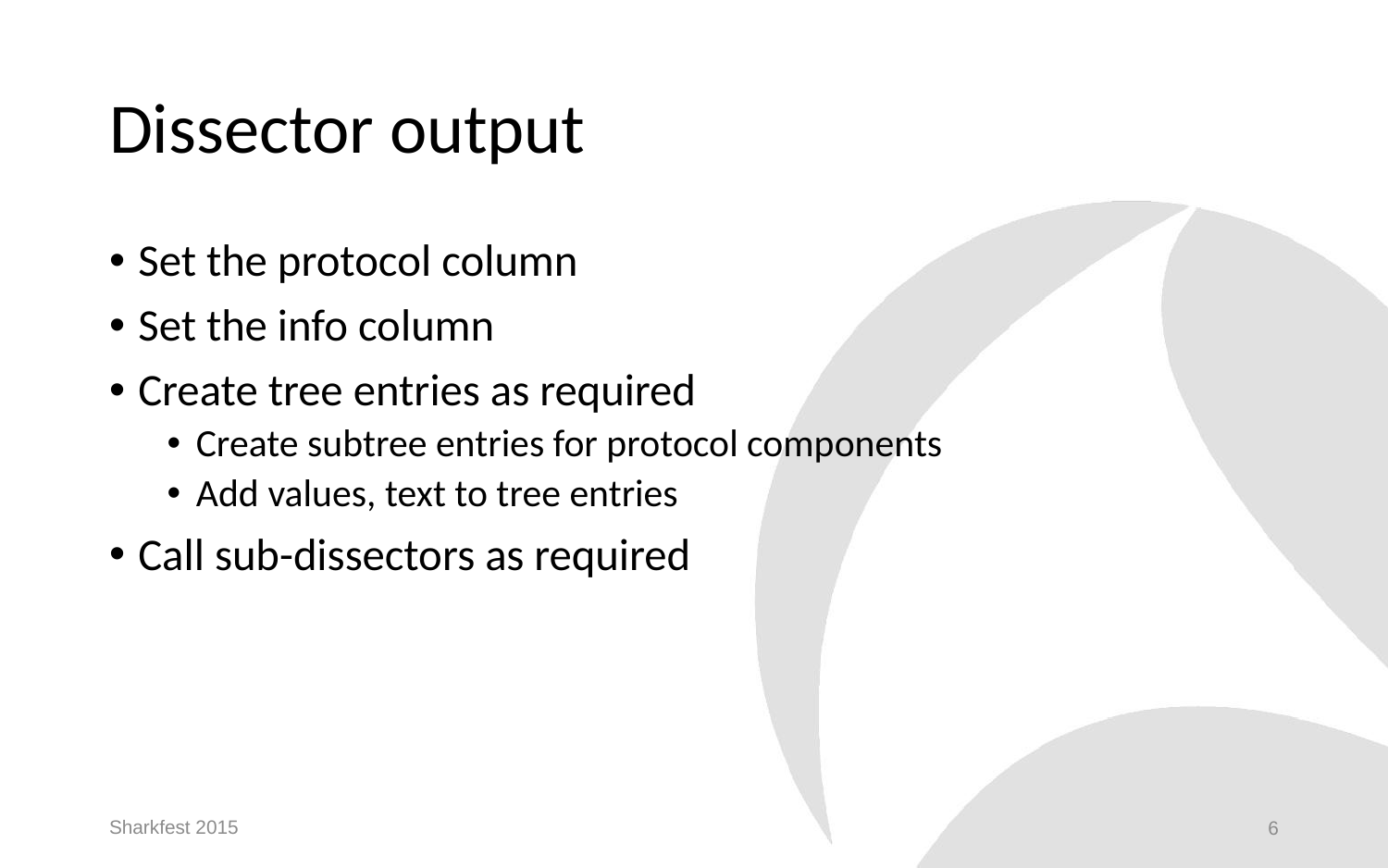

# Dissector output
Set the protocol column
Set the info column
Create tree entries as required
Create subtree entries for protocol components
Add values, text to tree entries
Call sub-dissectors as required

Sharkfest 2015
6